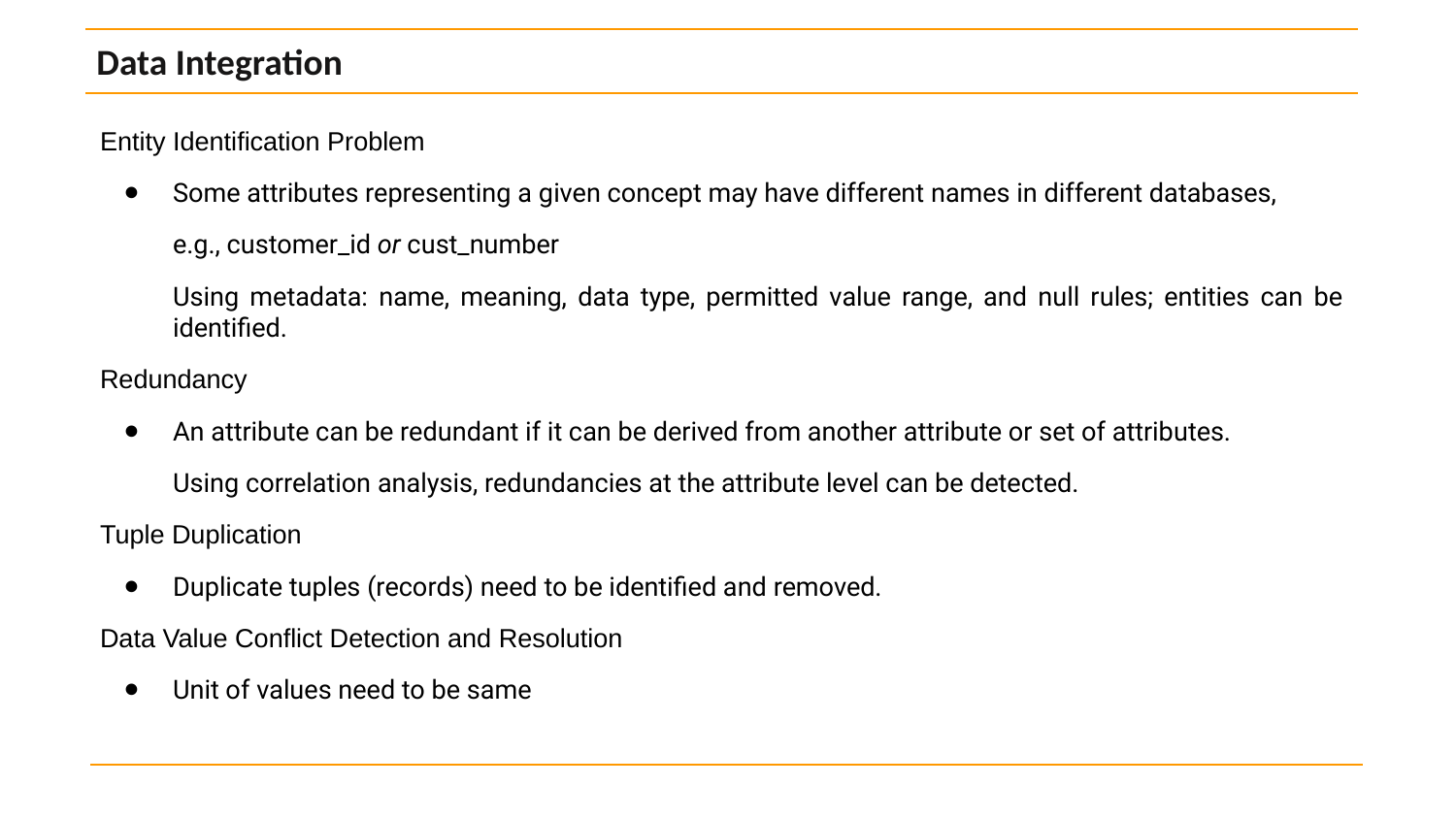

Data Integration
Entity Identification Problem
Some attributes representing a given concept may have different names in different databases,
e.g., customer_id or cust_number
Using metadata: name, meaning, data type, permitted value range, and null rules; entities can be identified.
Redundancy
An attribute can be redundant if it can be derived from another attribute or set of attributes.
Using correlation analysis, redundancies at the attribute level can be detected.
Tuple Duplication
Duplicate tuples (records) need to be identified and removed.
Data Value Conflict Detection and Resolution
Unit of values need to be same